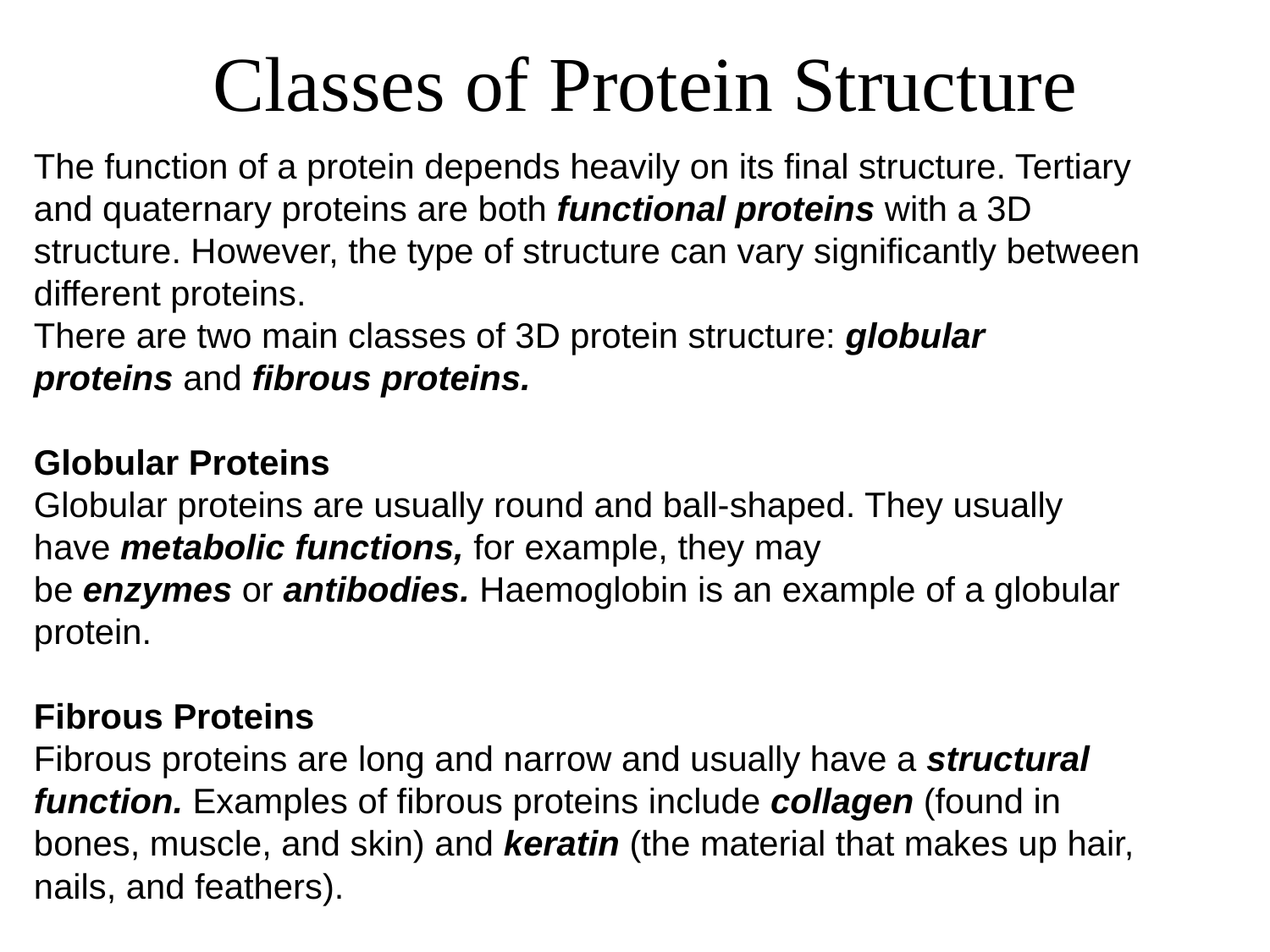

# Classes of Protein Structure
The function of a protein depends heavily on its final structure. Tertiary and quaternary proteins are both functional proteins with a 3D structure. However, the type of structure can vary significantly between different proteins.
There are two main classes of 3D protein structure: globular proteins and fibrous proteins.

Globular Proteins
Globular proteins are usually round and ball-shaped. They usually have metabolic functions, for example, they may be enzymes or antibodies. Haemoglobin is an example of a globular protein.

Fibrous Proteins
Fibrous proteins are long and narrow and usually have a structural function. Examples of fibrous proteins include collagen (found in bones, muscle, and skin) and keratin (the material that makes up hair, nails, and feathers).